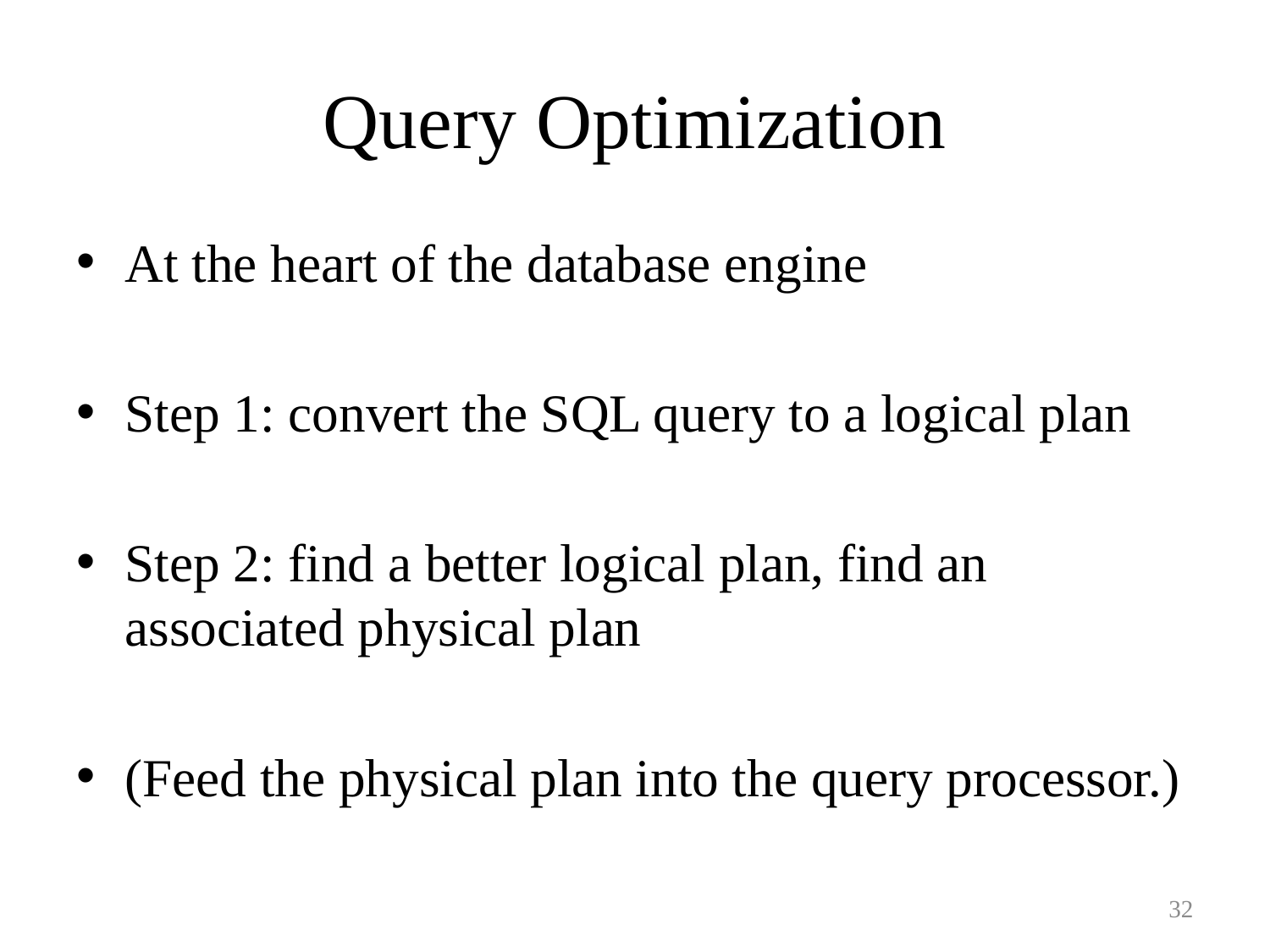

# Query Optimization
At the heart of the database engine

Step 1: convert the SQL query to a logical plan

Step 2: find a better logical plan, find an associated physical plan

(Feed the physical plan into the query processor.)
32